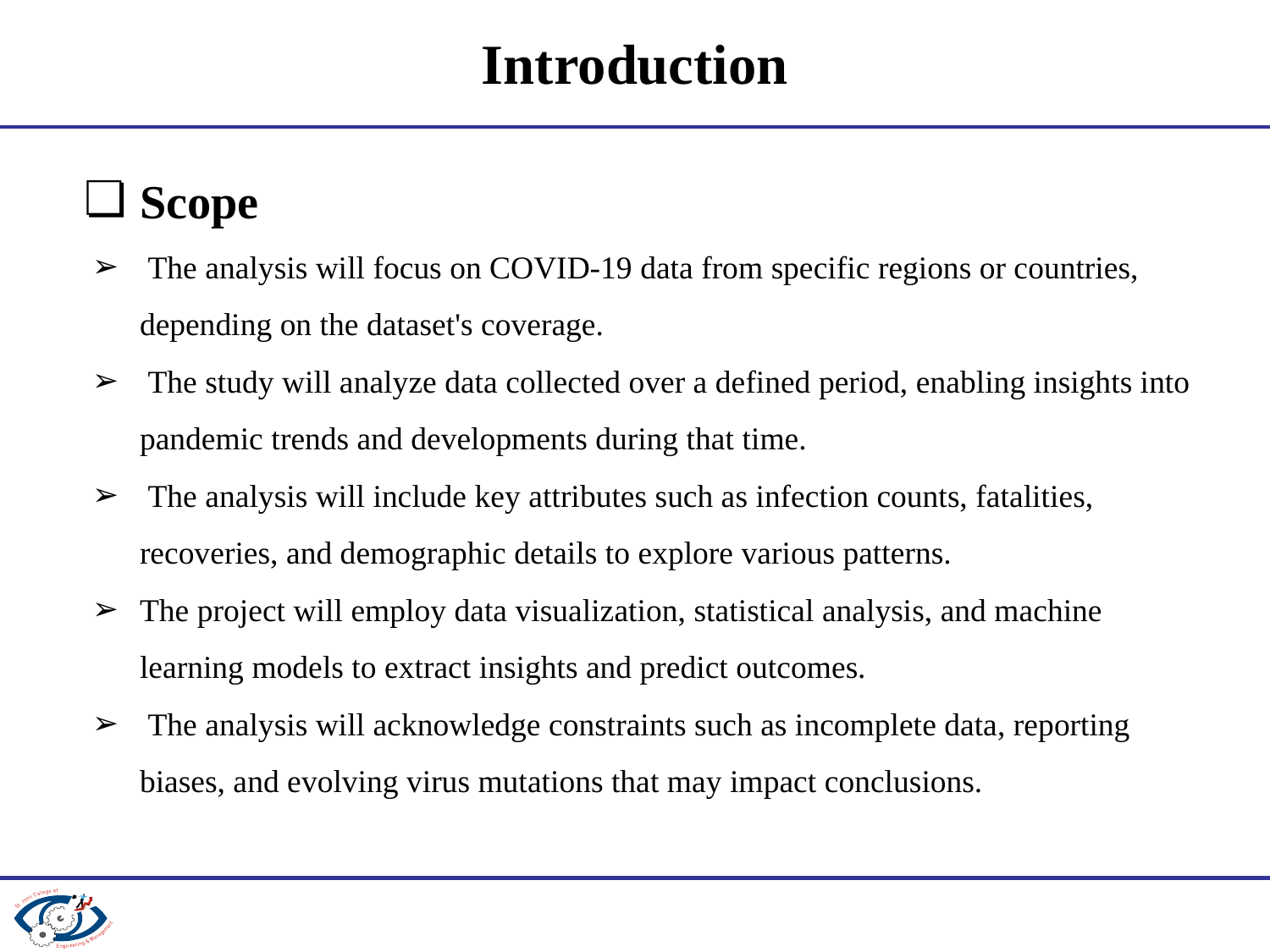

# Introduction
Scope
 The analysis will focus on COVID-19 data from specific regions or countries, depending on the dataset's coverage.
 The study will analyze data collected over a defined period, enabling insights into pandemic trends and developments during that time.
 The analysis will include key attributes such as infection counts, fatalities, recoveries, and demographic details to explore various patterns.
The project will employ data visualization, statistical analysis, and machine learning models to extract insights and predict outcomes.
 The analysis will acknowledge constraints such as incomplete data, reporting biases, and evolving virus mutations that may impact conclusions.
7